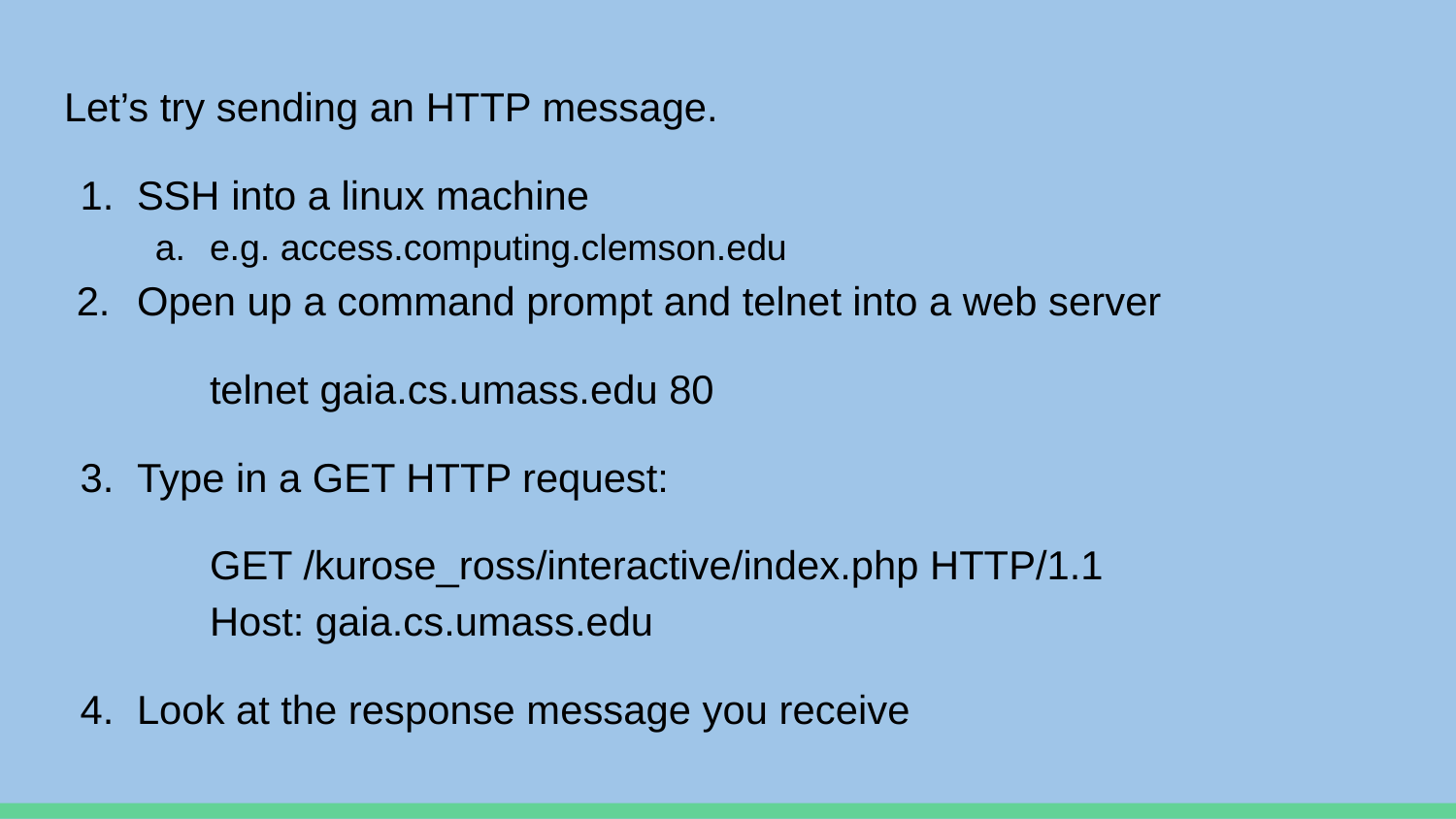

Let’s try sending an HTTP message.
SSH into a linux machine
e.g. access.computing.clemson.edu
Open up a command prompt and telnet into a web server
telnet gaia.cs.umass.edu 80
Type in a GET HTTP request:
GET /kurose_ross/interactive/index.php HTTP/1.1
Host: gaia.cs.umass.edu
Look at the response message you receive